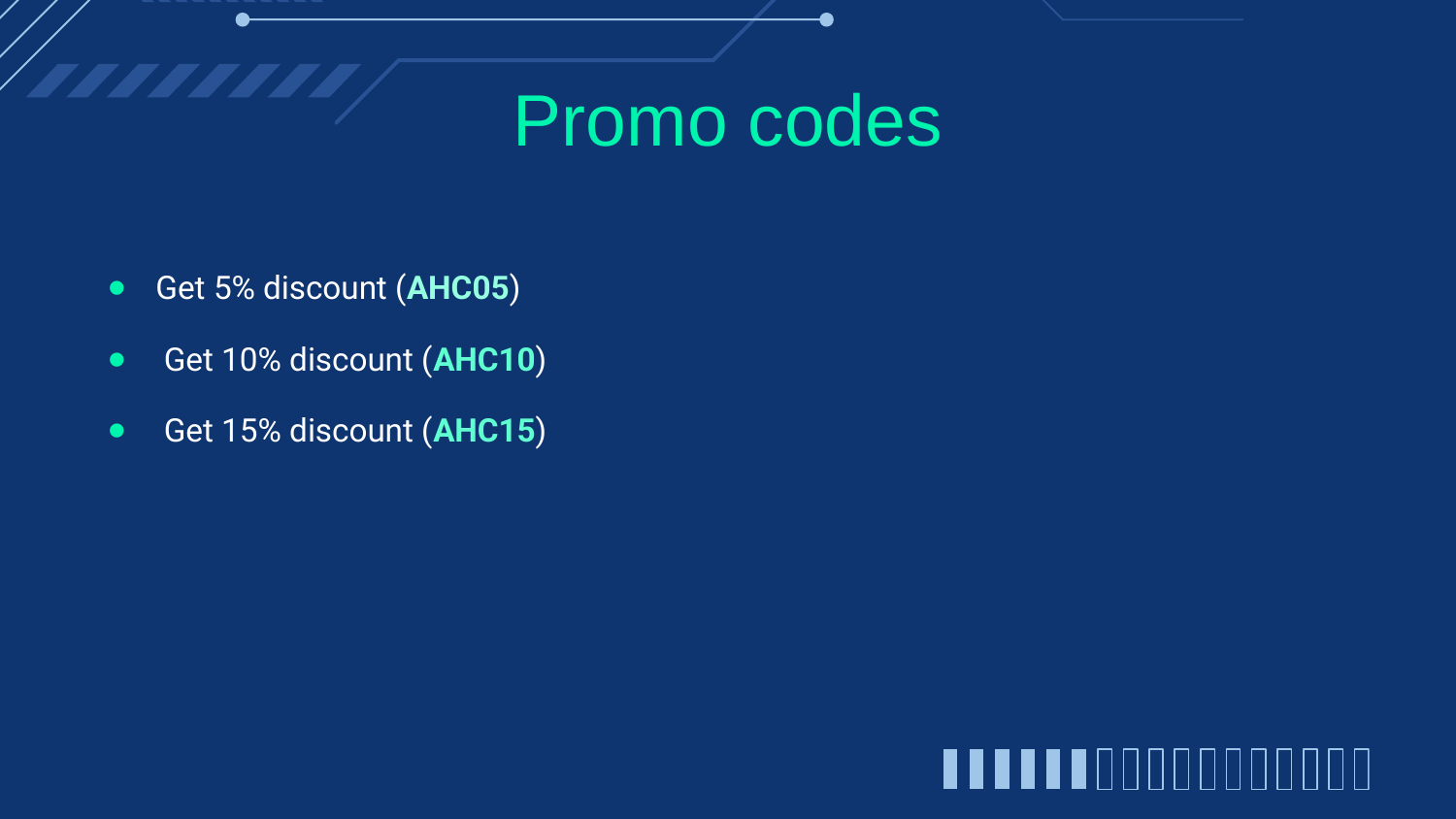

# Promo codes

Get 5% discount (AHC05)
 Get 10% discount (AHC10)
 Get 15% discount (AHC15)